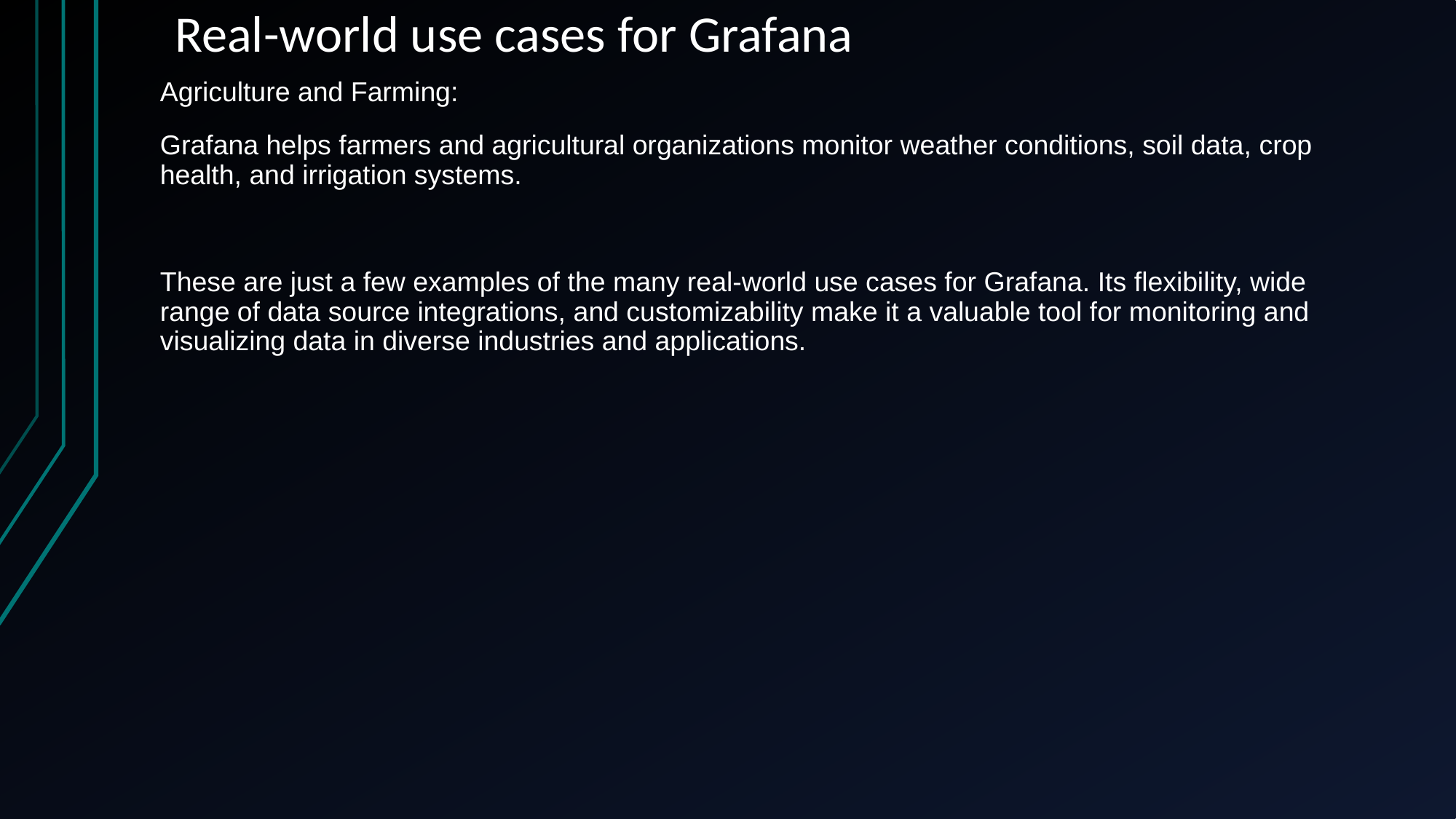

# Real-world use cases for Grafana
Agriculture and Farming:
Grafana helps farmers and agricultural organizations monitor weather conditions, soil data, crop health, and irrigation systems.

These are just a few examples of the many real-world use cases for Grafana. Its flexibility, wide range of data source integrations, and customizability make it a valuable tool for monitoring and visualizing data in diverse industries and applications.